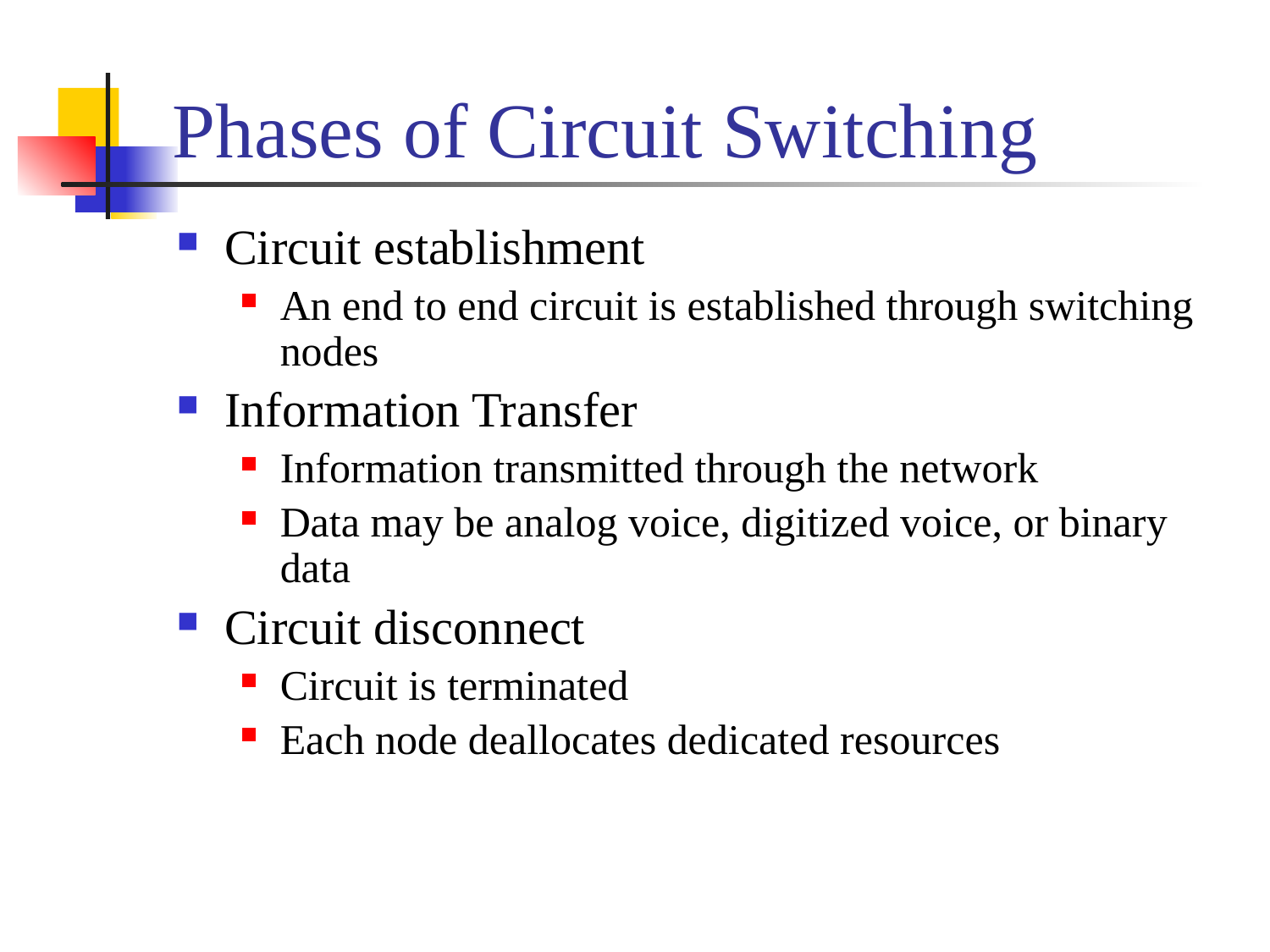

# Phases of Circuit Switching
Circuit establishment
An end to end circuit is established through switching nodes
Information Transfer
Information transmitted through the network
Data may be analog voice, digitized voice, or binary data
Circuit disconnect
Circuit is terminated
Each node deallocates dedicated resources